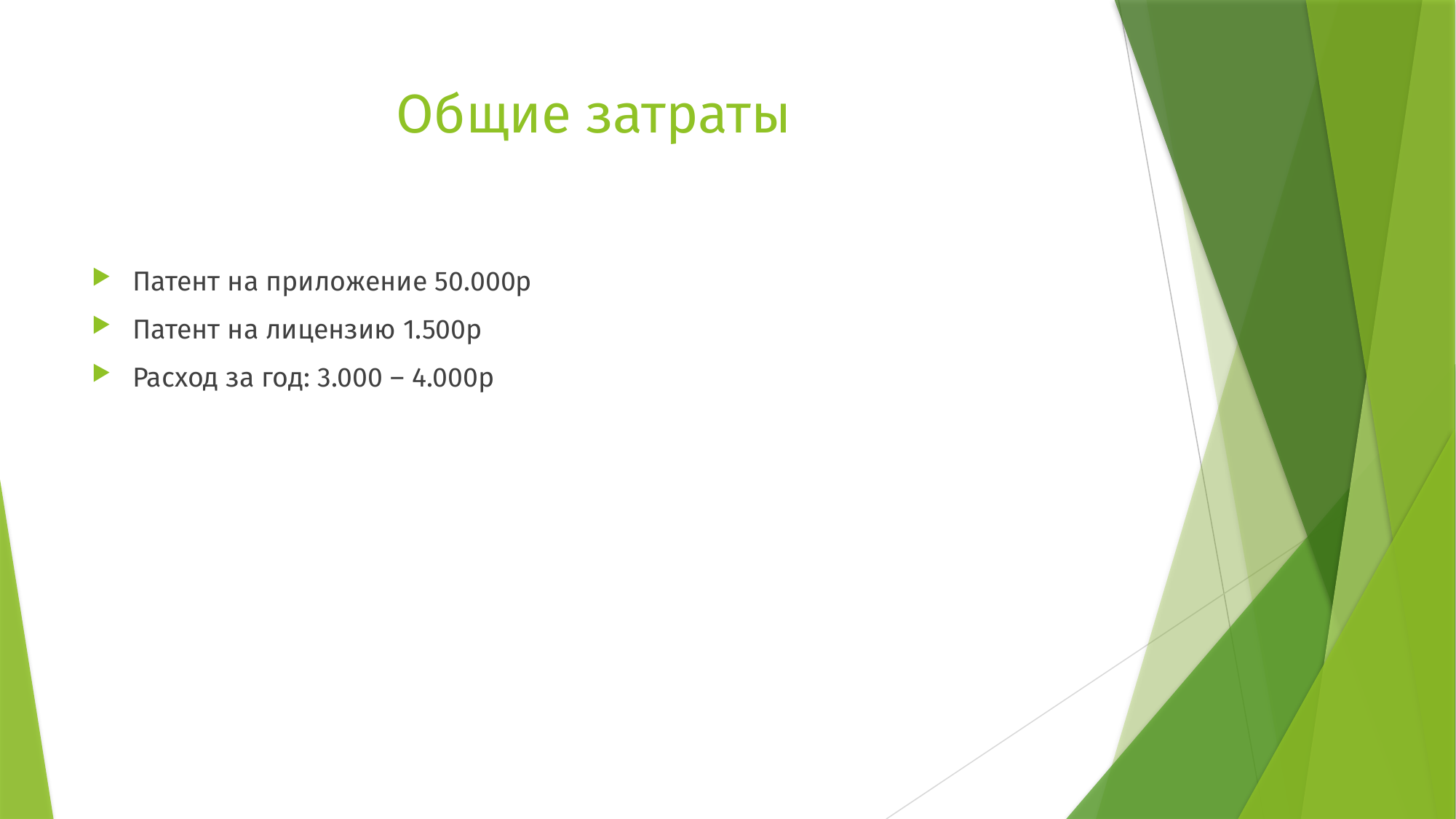

# Общие затраты
Патент на приложение 50.000р
Патент на лицензию 1.500р
Расход за год: 3.000 – 4.000р